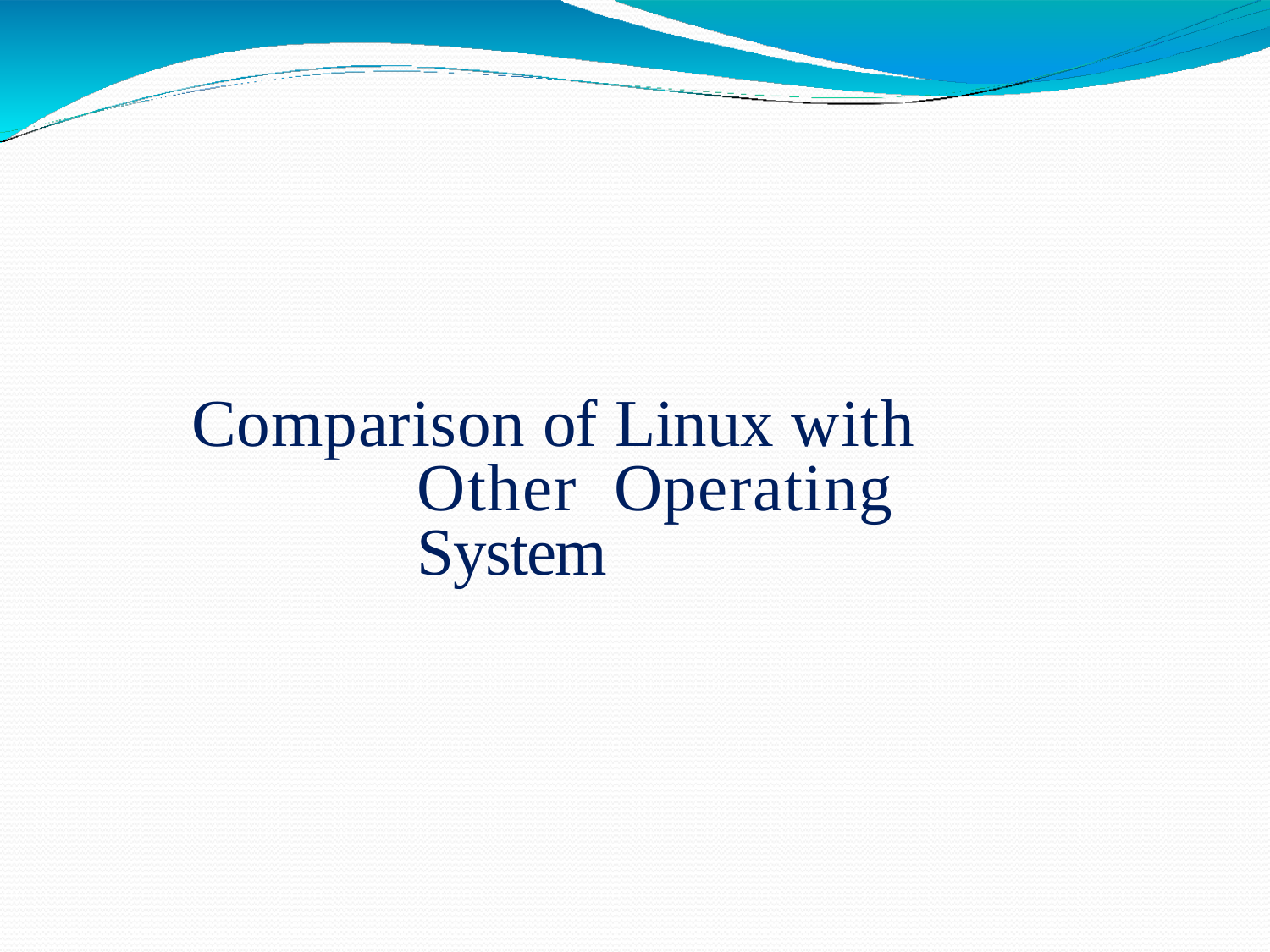

Comparison of Linux with Other  Operating System